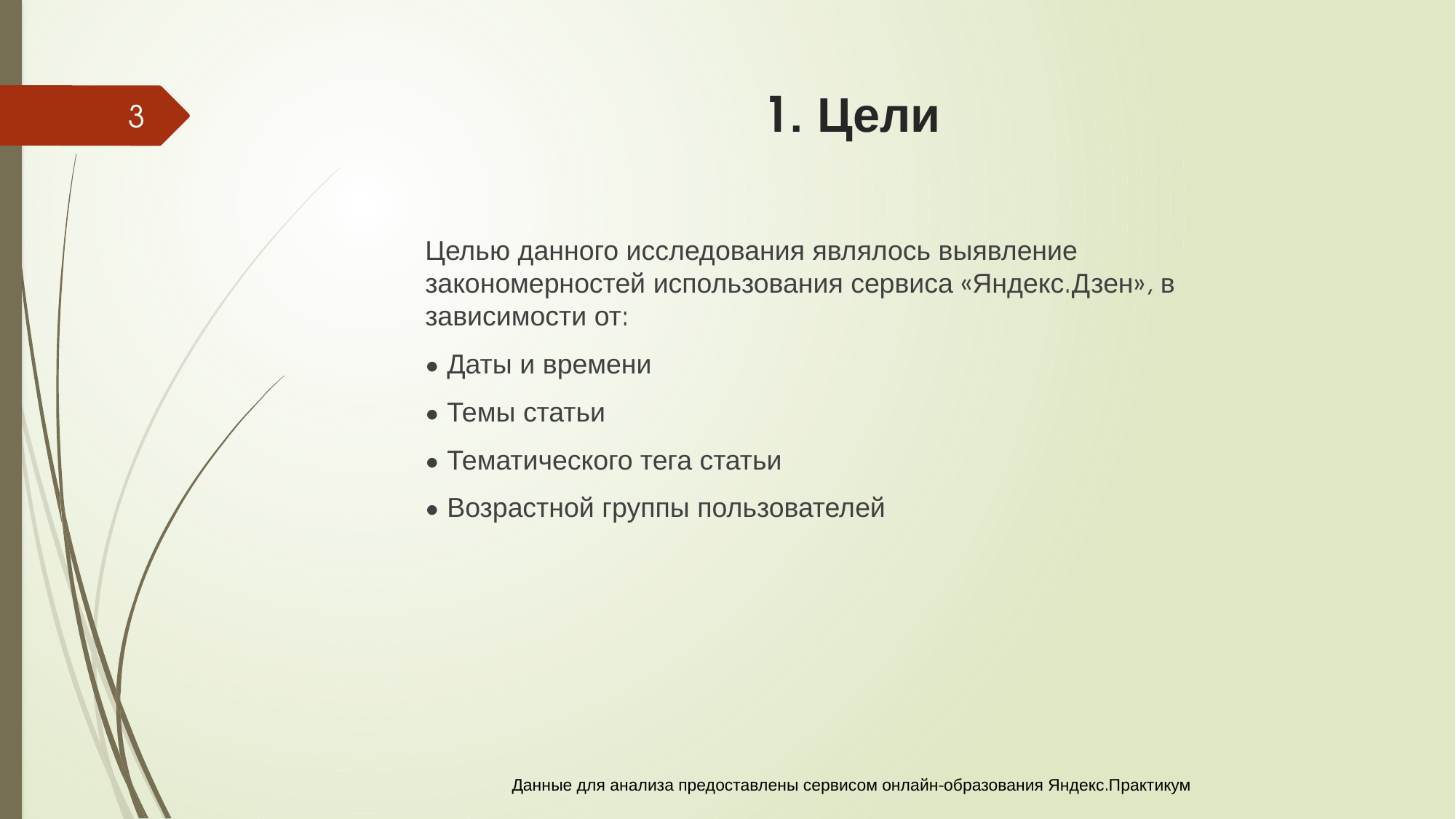

# 1. Цели
3
Целью данного исследования являлось выявление закономерностей использования сервиса «Яндекс.Дзен», в зависимости от:
• Даты и времени
• Темы статьи
• Тематического тега статьи
• Возрастной группы пользователей
Данные для анализа предоставлены сервисом онлайн-образования Яндекс.Практикум